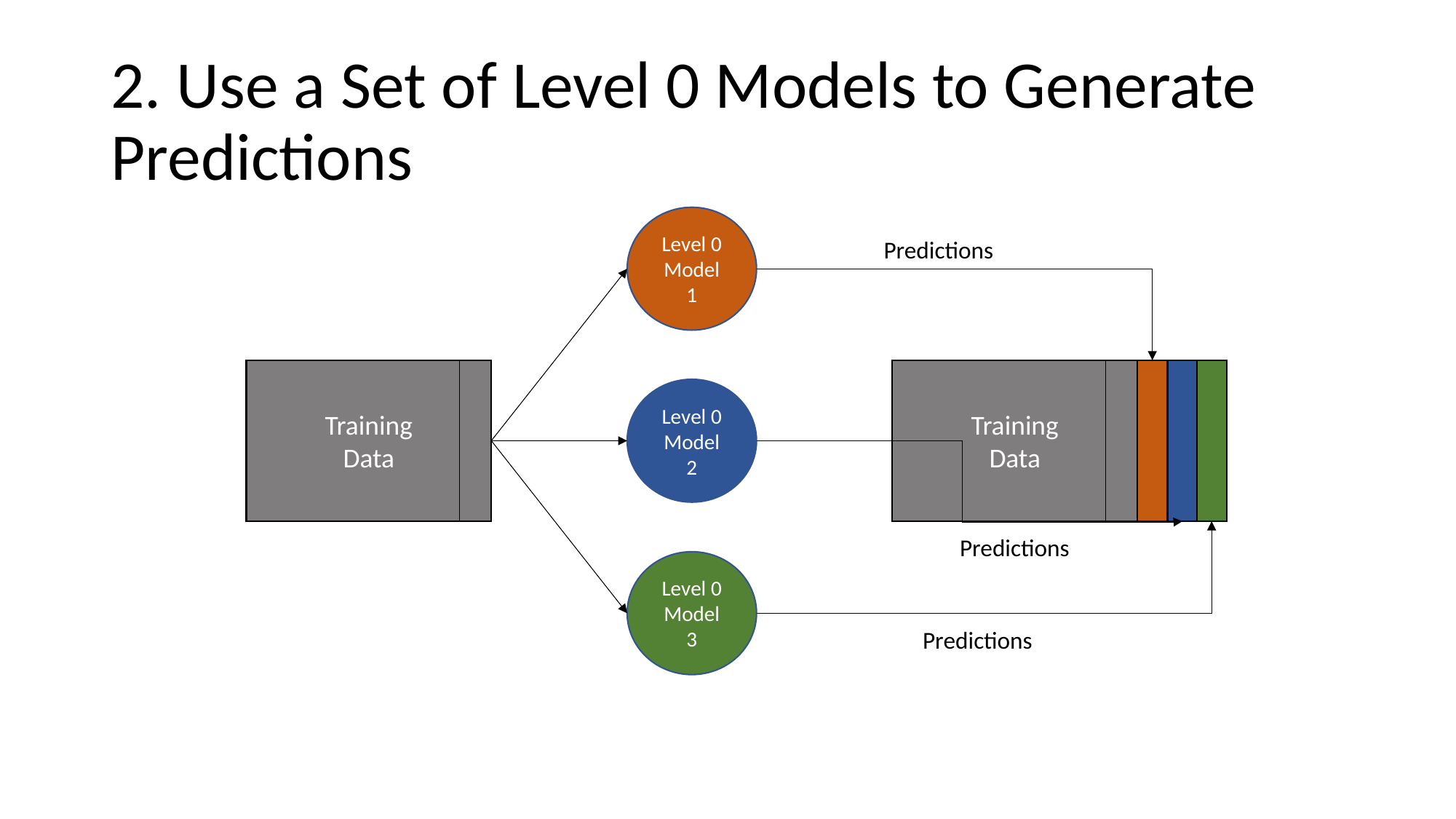

# 2. Use a Set of Level 0 Models to Generate Predictions
Level 0 Model 1
Predictions
Training
Data
Training
Data

Level 0 Model 2
Predictions
Level 0 Model 3
Predictions